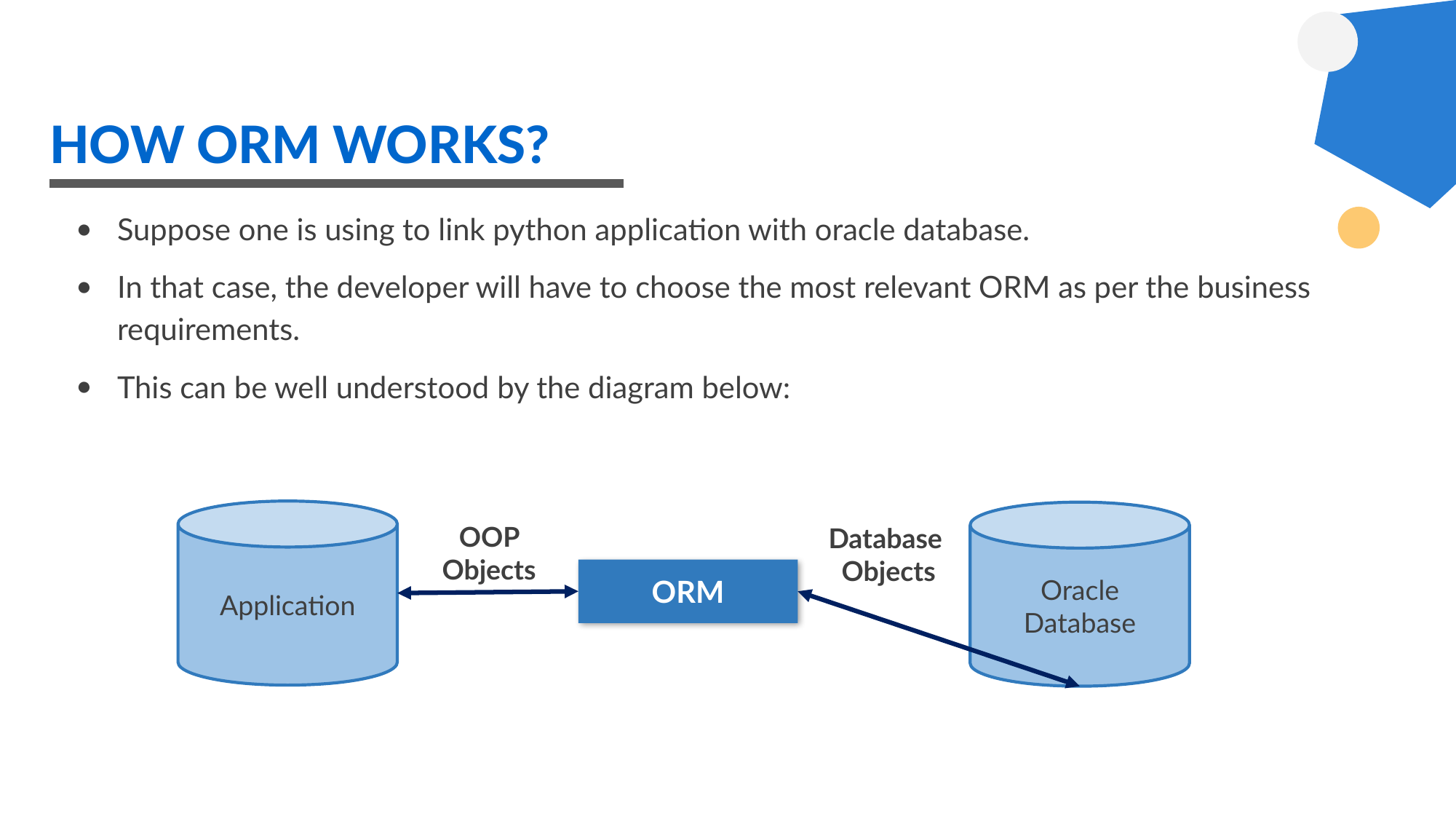

# HOW ORM WORKS?
Suppose one is using to link python application with oracle database.
In that case, the developer will have to choose the most relevant ORM as per the business requirements.
This can be well understood by the diagram below:
Application
Oracle Database
OOP Objects
Database
Objects
ORM